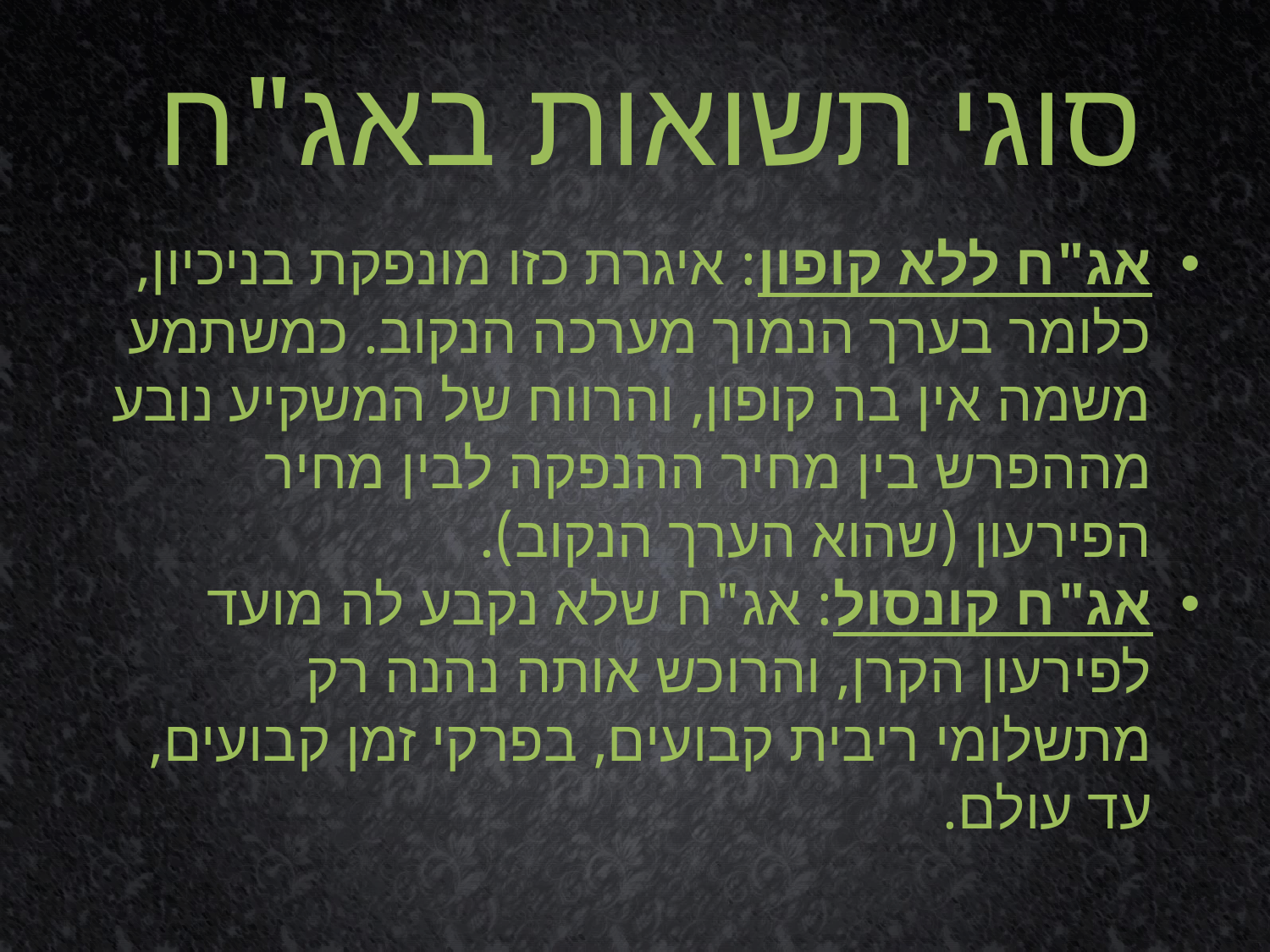

# סוגי תשואות באג"ח
אג"ח ללא קופון: איגרת כזו מונפקת בניכיון, כלומר בערך הנמוך מערכה הנקוב. כמשתמע משמה אין בה קופון, והרווח של המשקיע נובע מההפרש בין מחיר ההנפקה לבין מחיר הפירעון (שהוא הערך הנקוב).
אג"ח קונסול: אג"ח שלא נקבע לה מועד לפירעון הקרן, והרוכש אותה נהנה רק מתשלומי ריבית קבועים, בפרקי זמן קבועים, עד עולם.